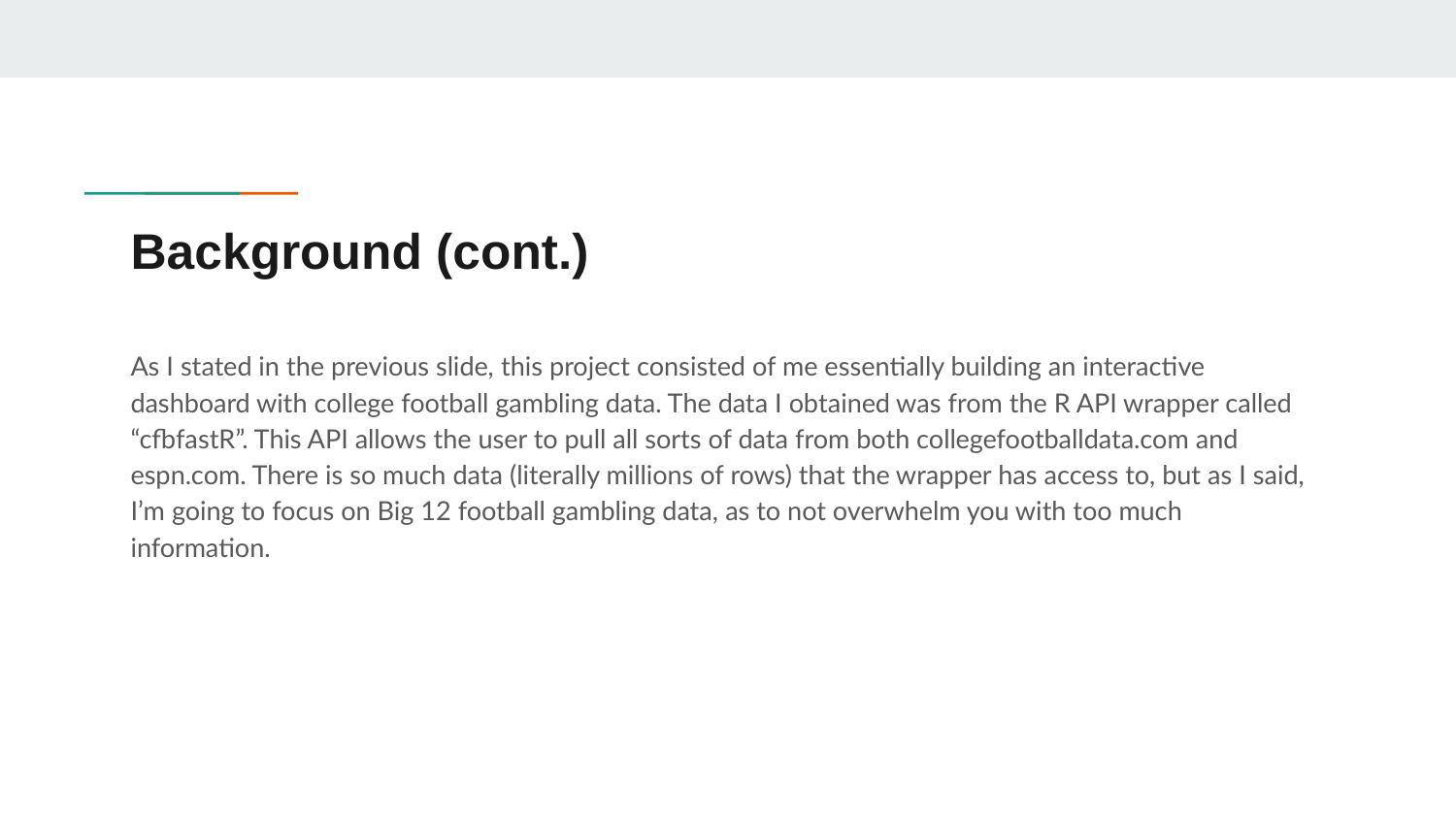

# Background (cont.)
As I stated in the previous slide, this project consisted of me essentially building an interactive dashboard with college football gambling data. The data I obtained was from the R API wrapper called “cfbfastR”. This API allows the user to pull all sorts of data from both collegefootballdata.com and espn.com. There is so much data (literally millions of rows) that the wrapper has access to, but as I said, I’m going to focus on Big 12 football gambling data, as to not overwhelm you with too much information.